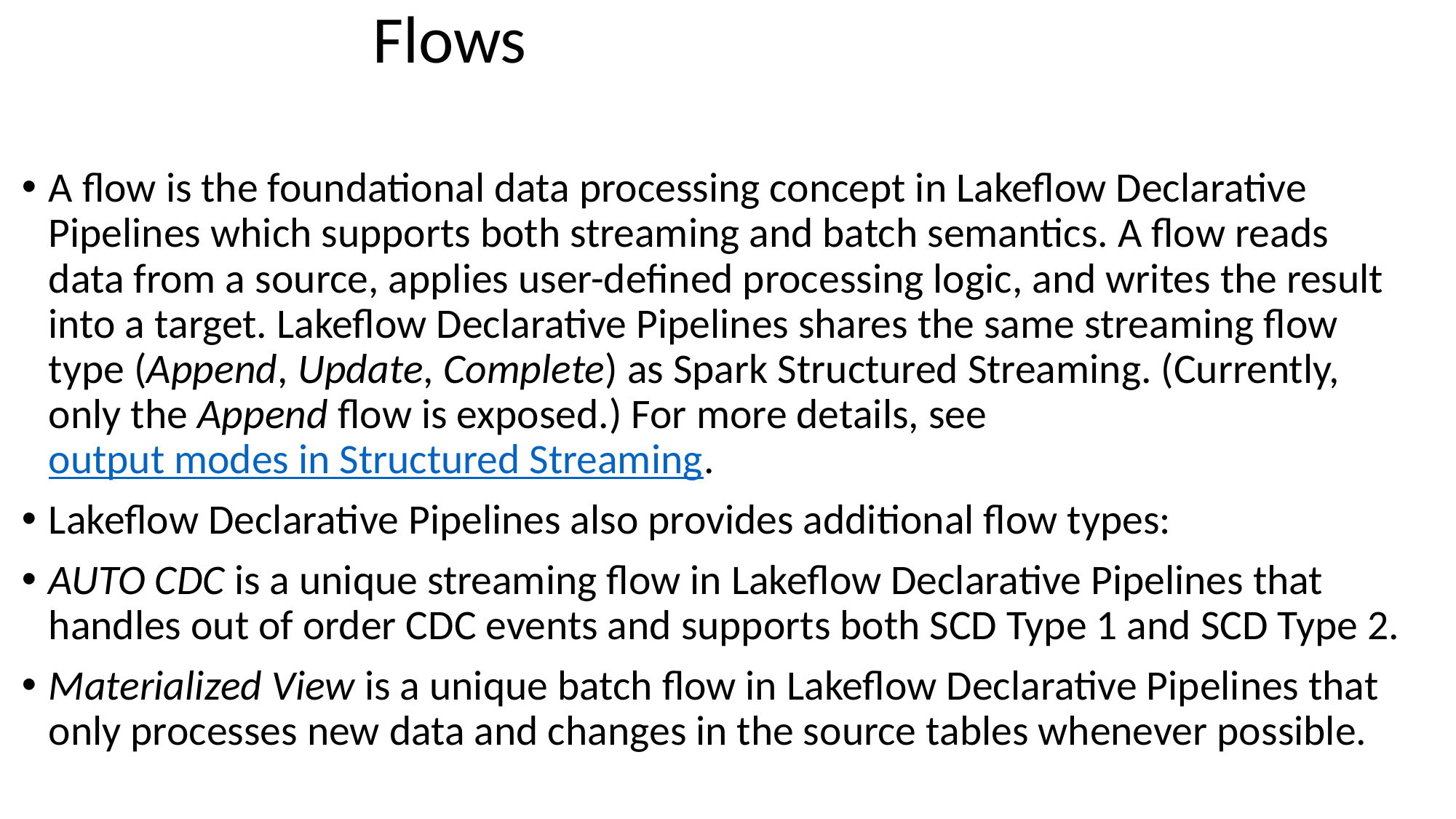

# Flows
A flow is the foundational data processing concept in Lakeflow Declarative Pipelines which supports both streaming and batch semantics. A flow reads data from a source, applies user-defined processing logic, and writes the result into a target. Lakeflow Declarative Pipelines shares the same streaming flow type (Append, Update, Complete) as Spark Structured Streaming. (Currently, only the Append flow is exposed.) For more details, see output modes in Structured Streaming.
Lakeflow Declarative Pipelines also provides additional flow types:
AUTO CDC is a unique streaming flow in Lakeflow Declarative Pipelines that handles out of order CDC events and supports both SCD Type 1 and SCD Type 2.
Materialized View is a unique batch flow in Lakeflow Declarative Pipelines that only processes new data and changes in the source tables whenever possible.